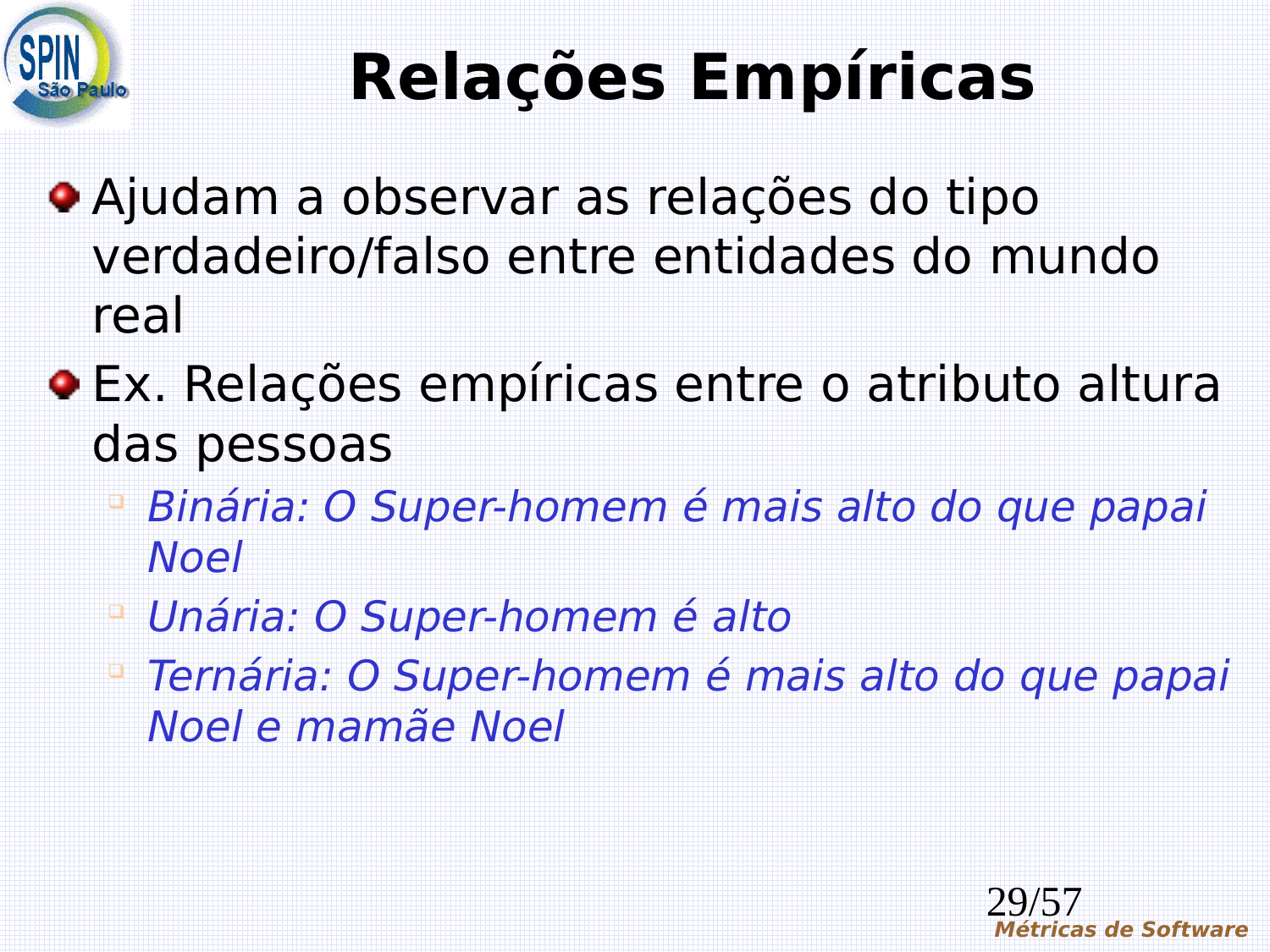

# Relações Empíricas
Ajudam a observar as relações do tipo verdadeiro/falso entre entidades do mundo real
Ex. Relações empíricas entre o atributo altura das pessoas
Binária: O Super-homem é mais alto do que papai Noel
Unária: O Super-homem é alto
Ternária: O Super-homem é mais alto do que papai Noel e mamãe Noel
29/57
Métricas de Software